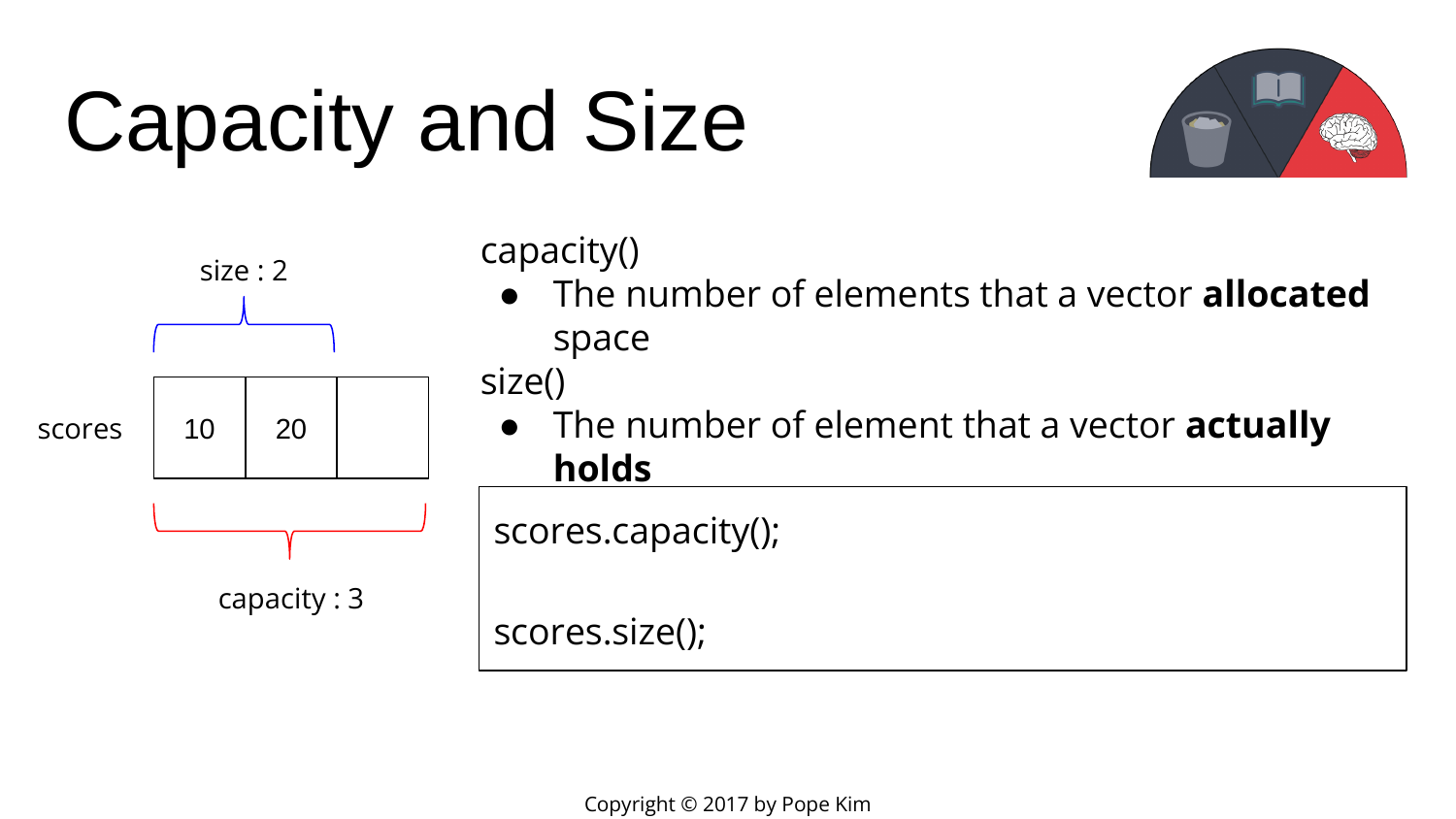

# Capacity and Size
capacity()
The number of elements that a vector allocated space
size()
The number of element that a vector actually holds

size : 2
10
20

scores
capacity : 3
scores.capacity();

scores.size();